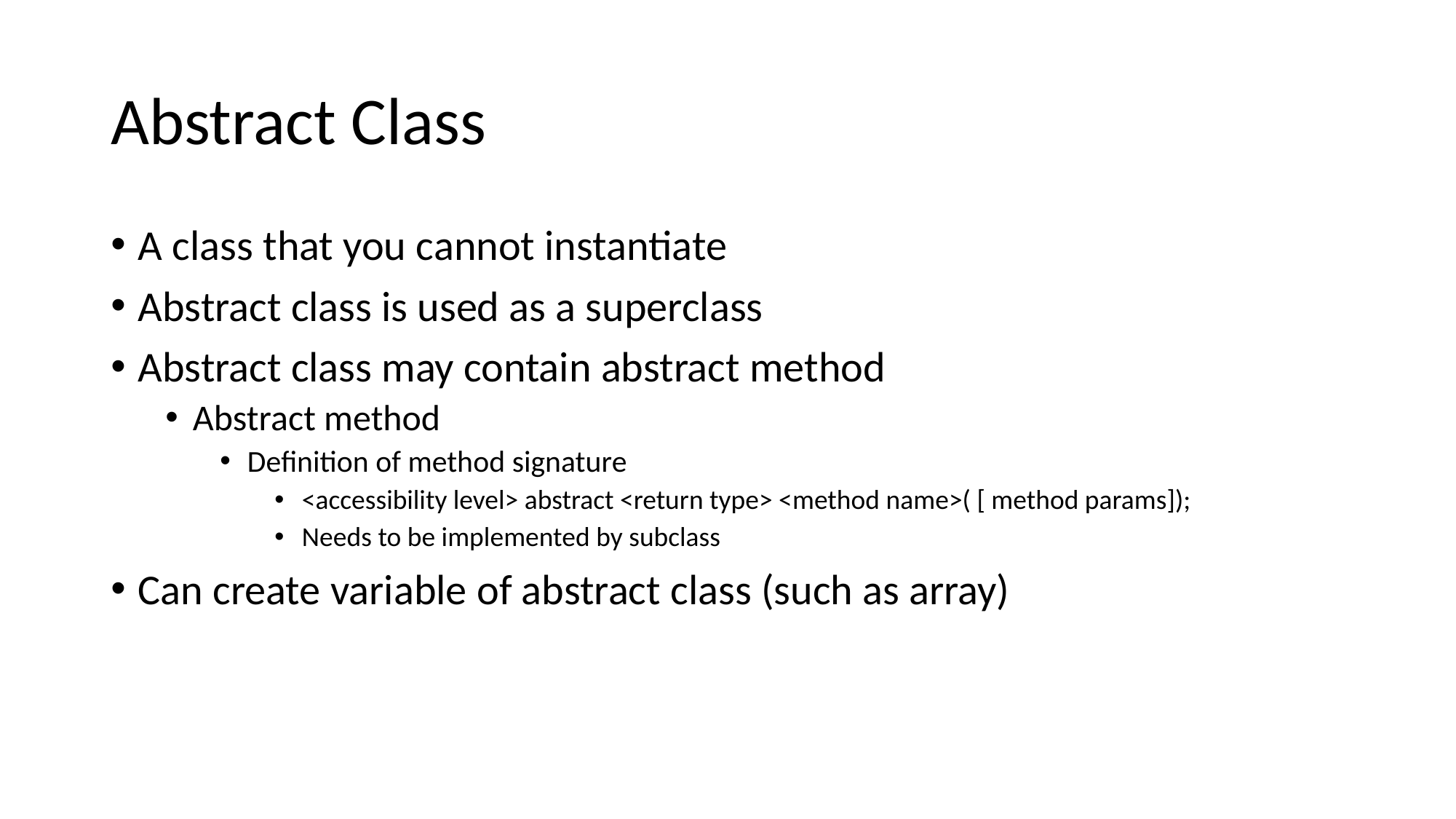

# Abstract Class
A class that you cannot instantiate
Abstract class is used as a superclass
Abstract class may contain abstract method
Abstract method
Definition of method signature
<accessibility level> abstract <return type> <method name>( [ method params]);
Needs to be implemented by subclass
Can create variable of abstract class (such as array)